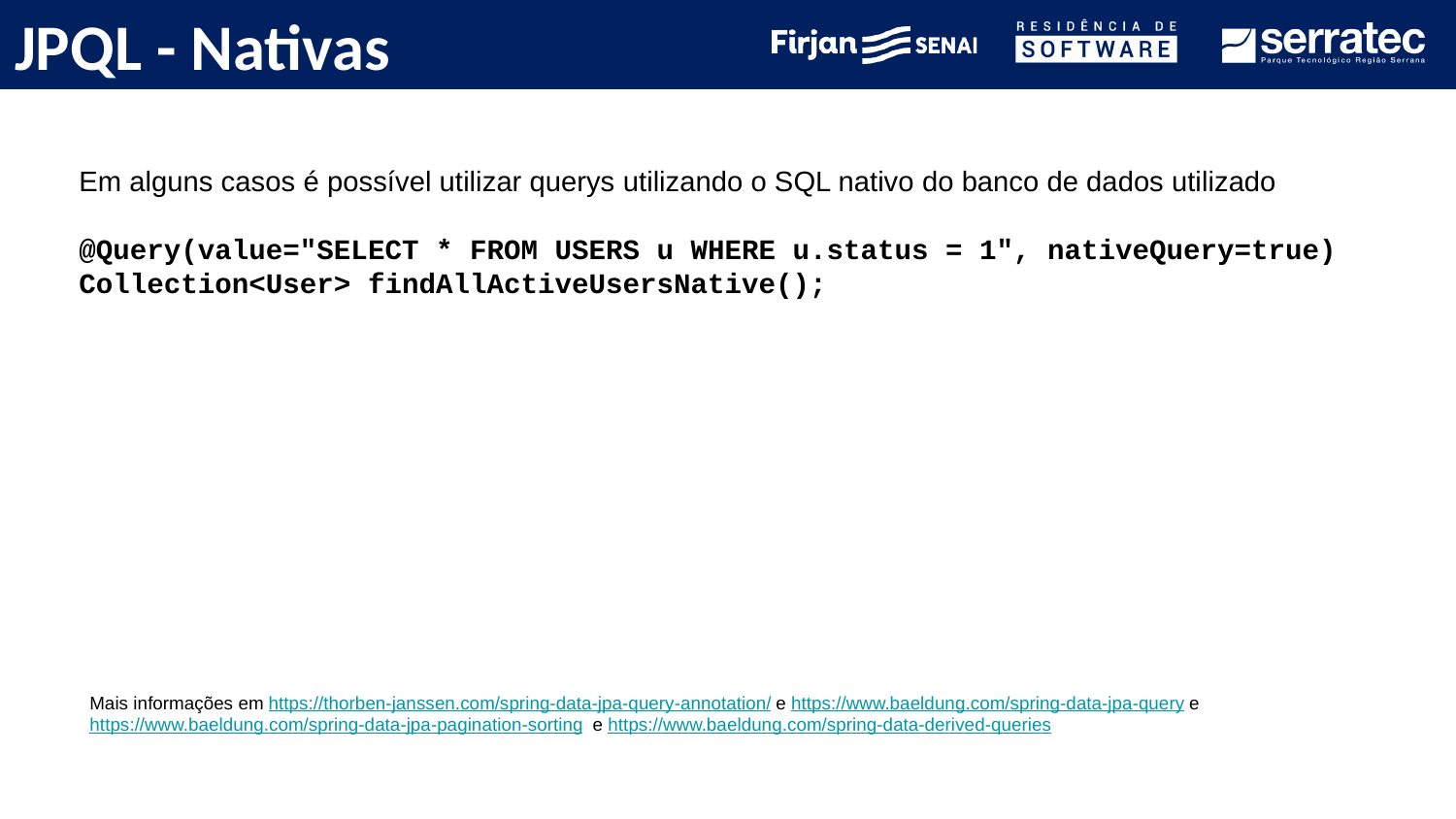

# JPQL - Nativas
Em alguns casos é possível utilizar querys utilizando o SQL nativo do banco de dados utilizado

@Query(value="SELECT * FROM USERS u WHERE u.status = 1", nativeQuery=true)
Collection<User> findAllActiveUsersNative();

Mais informações em https://thorben-janssen.com/spring-data-jpa-query-annotation/ e https://www.baeldung.com/spring-data-jpa-query e https://www.baeldung.com/spring-data-jpa-pagination-sorting  e https://www.baeldung.com/spring-data-derived-queries